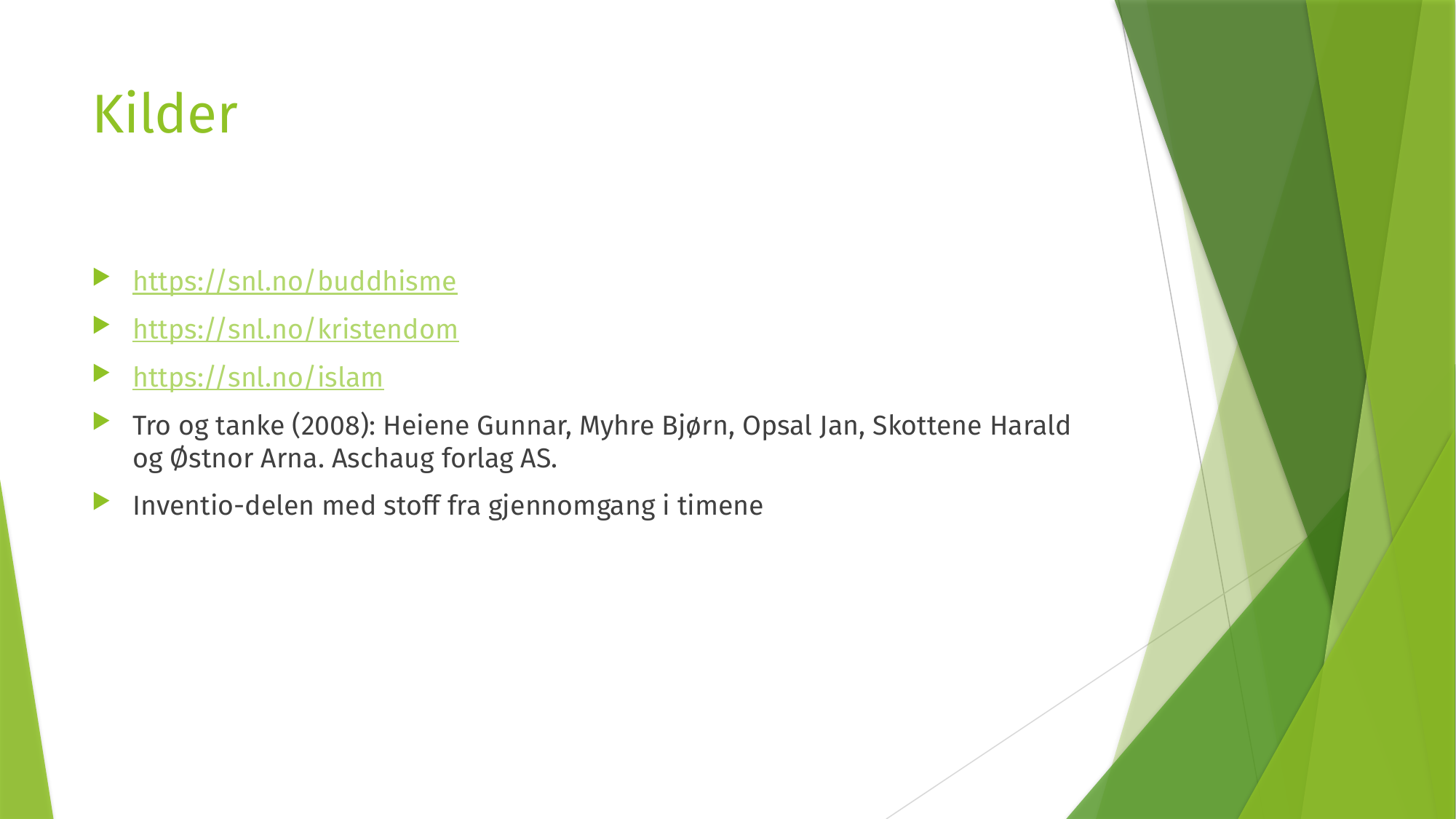

# Kilder
https://snl.no/buddhisme
https://snl.no/kristendom
https://snl.no/islam
Tro og tanke (2008): Heiene Gunnar, Myhre Bjørn, Opsal Jan, Skottene Harald og Østnor Arna. Aschaug forlag AS.
Inventio-delen med stoff fra gjennomgang i timene